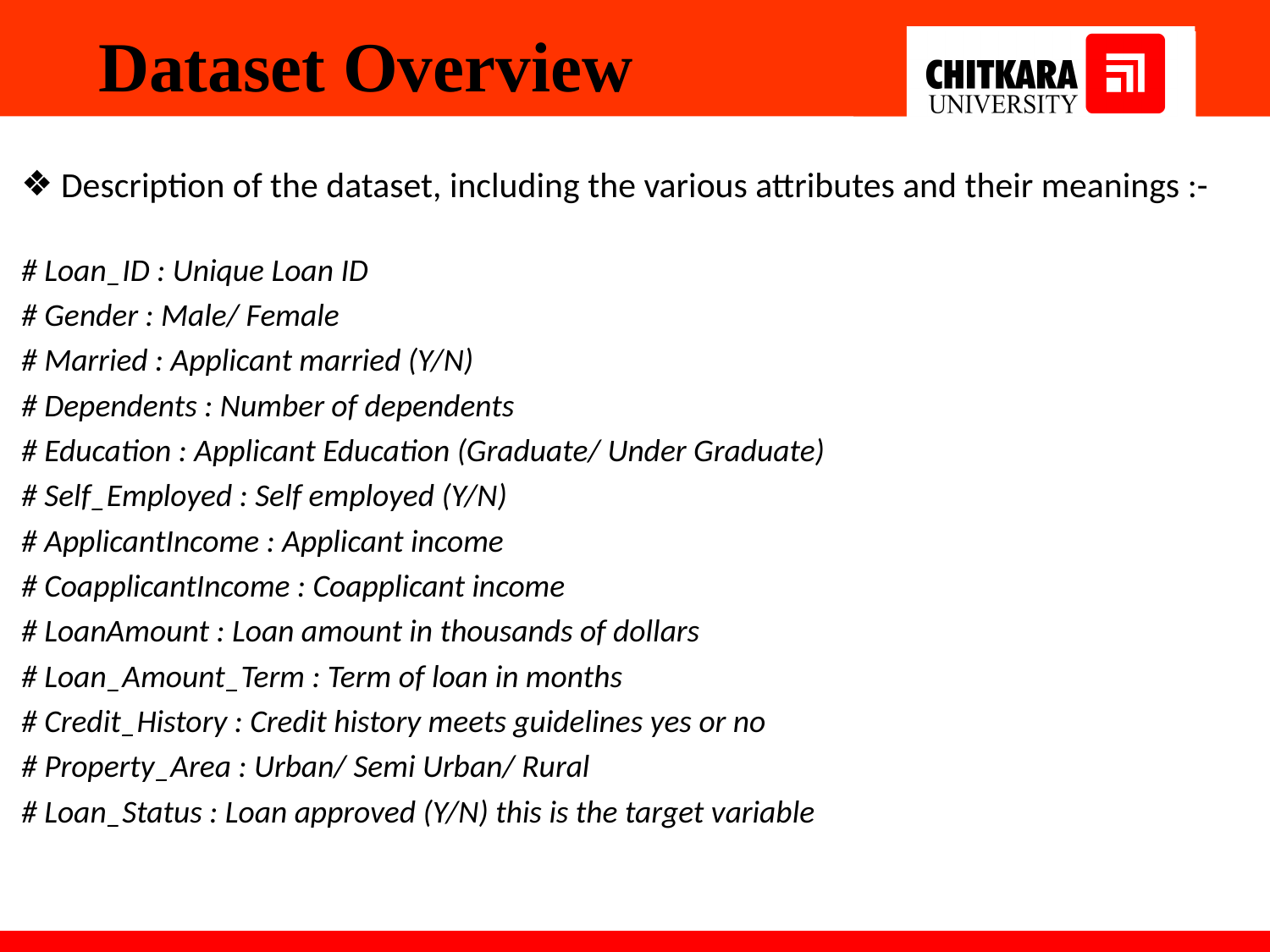

# Dataset Overview
Description of the dataset, including the various attributes and their meanings :-

# Loan_ID : Unique Loan ID
# Gender : Male/ Female
# Married : Applicant married (Y/N)
# Dependents : Number of dependents
# Education : Applicant Education (Graduate/ Under Graduate)
# Self_Employed : Self employed (Y/N)
# ApplicantIncome : Applicant income
# CoapplicantIncome : Coapplicant income
# LoanAmount : Loan amount in thousands of dollars
# Loan_Amount_Term : Term of loan in months
# Credit_History : Credit history meets guidelines yes or no
# Property_Area : Urban/ Semi Urban/ Rural
# Loan_Status : Loan approved (Y/N) this is the target variable